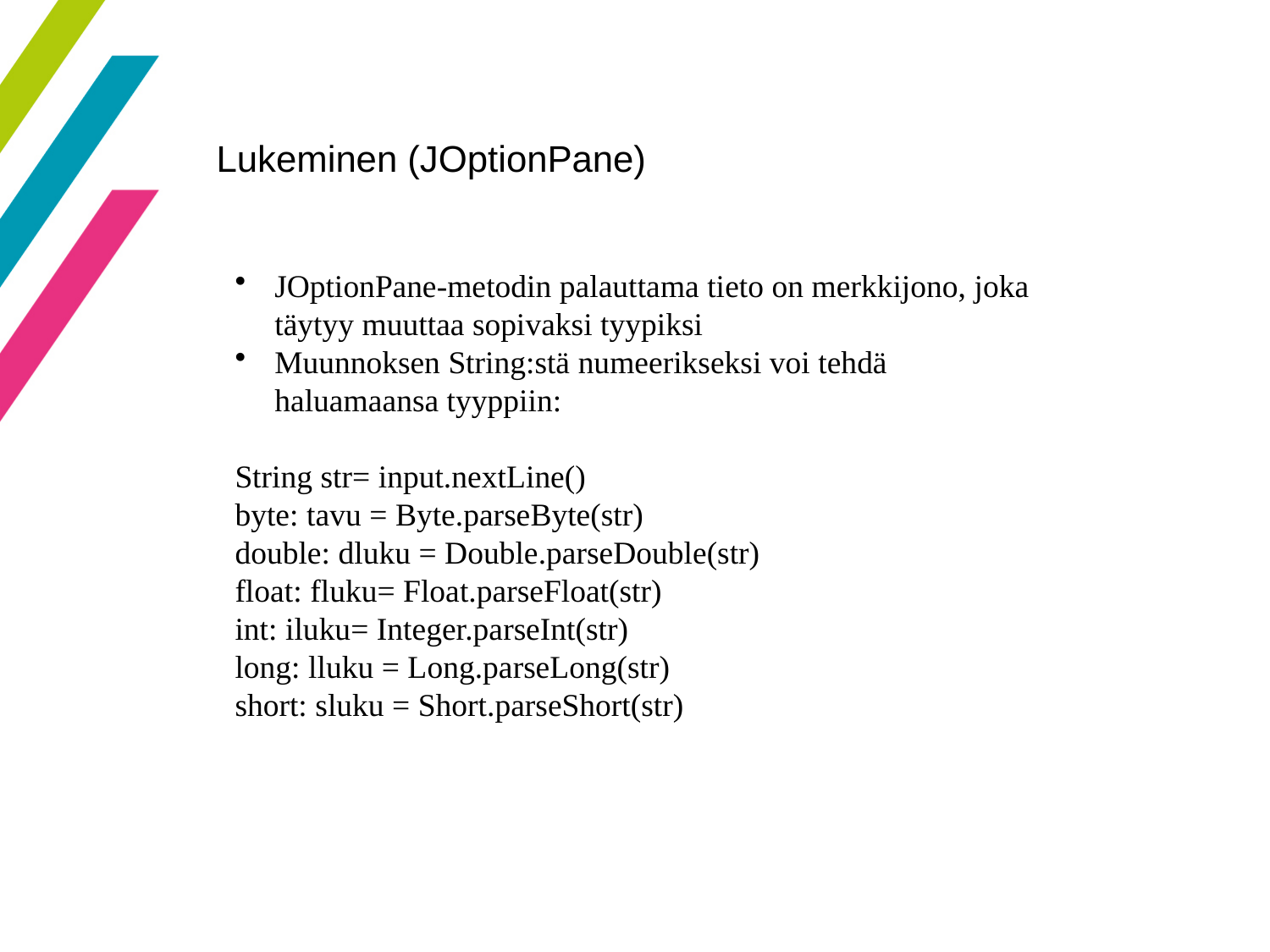

22
Lukeminen (JOptionPane)

JOptionPane-metodin palauttama tieto on merkkijono, joka täytyy muuttaa sopivaksi tyypiksi
Muunnoksen String:stä numeerikseksi voi tehdä haluamaansa tyyppiin:

String str= input.nextLine()
byte: tavu = Byte.parseByte(str)
double: dluku = Double.parseDouble(str)
float: fluku= Float.parseFloat(str)
int: iluku= Integer.parseInt(str)
long: lluku = Long.parseLong(str)
short: sluku = Short.parseShort(str)